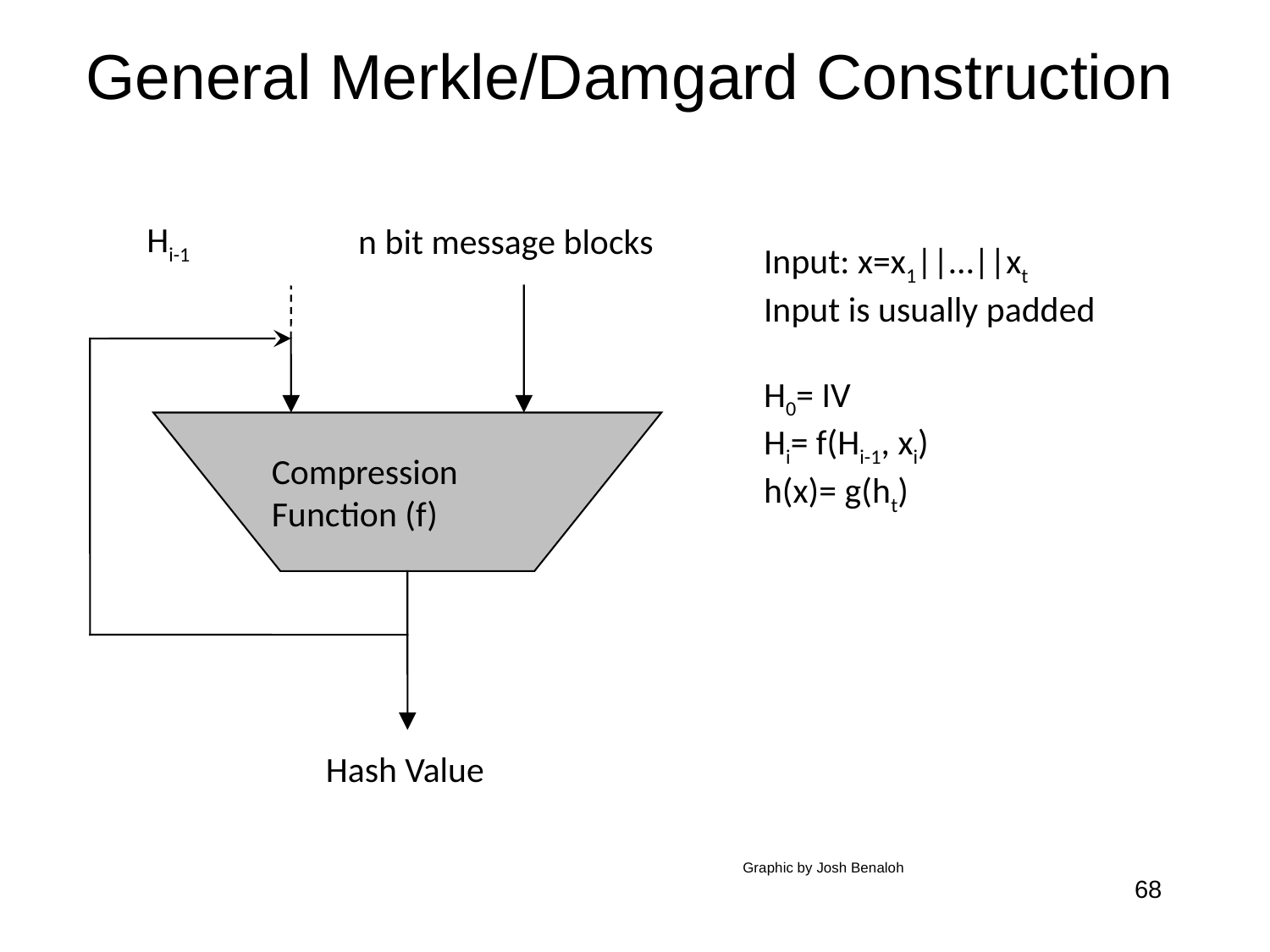

# General Merkle/Damgard Construction
Hi-1
n bit message blocks
Input: x=x1||…||xt
Input is usually padded

H0= IV
Hi= f(Hi-1, xi)
h(x)= g(ht)

Compression
Function (f)

Hash Value
Graphic by Josh Benaloh
68